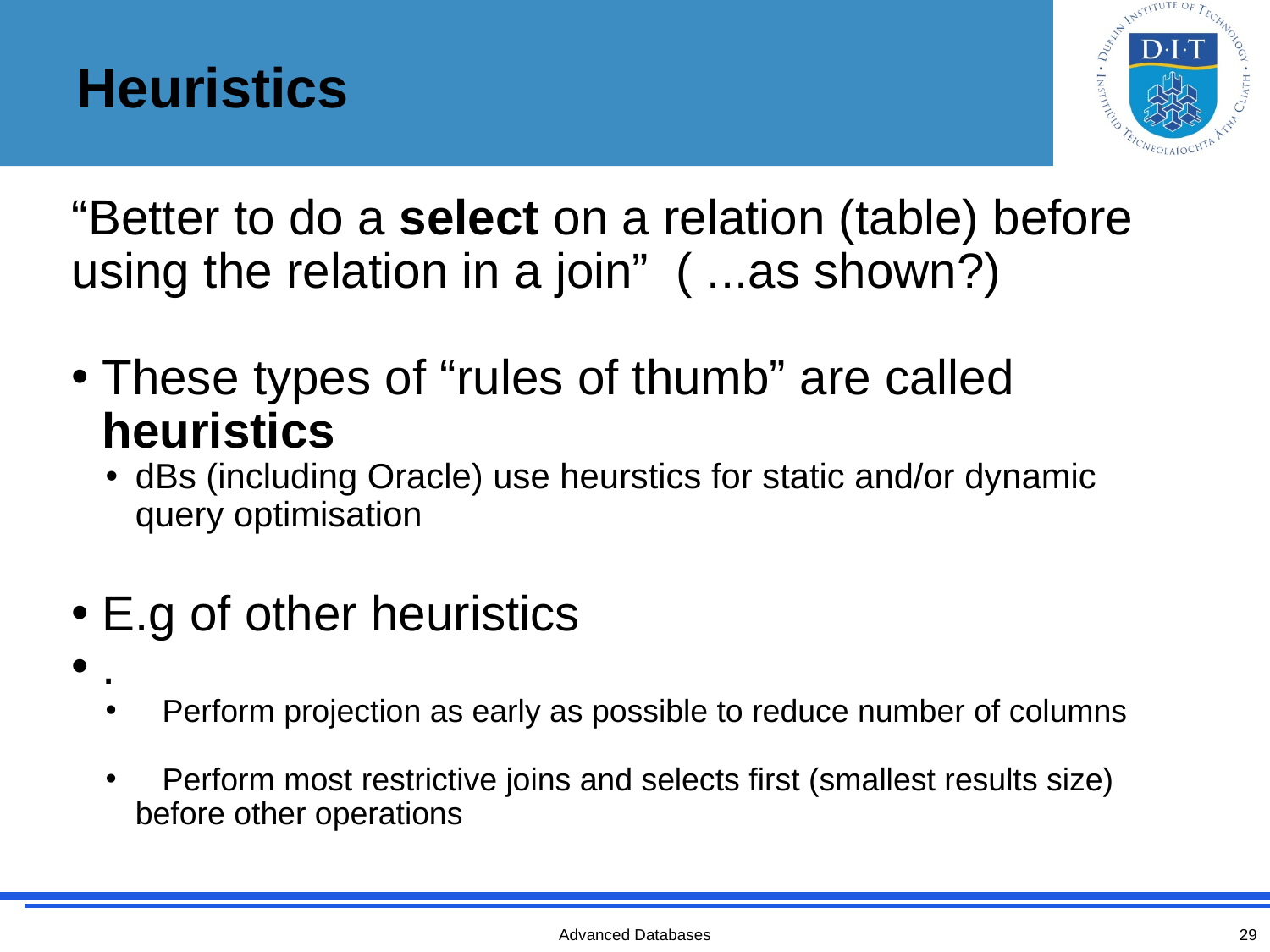

# Heuristics
“Better to do a select on a relation (table) before using the relation in a join”  (	...as shown?)

These types of “rules of thumb” are called heuristics
dBs (including Oracle) use heurstics for static and/or dynamic query optimisation

E.g of other heuristics
.
   Perform projection as early as possible to reduce number of columns
   Perform most restrictive joins and selects first (smallest results size) before other operations

Advanced Databases
29